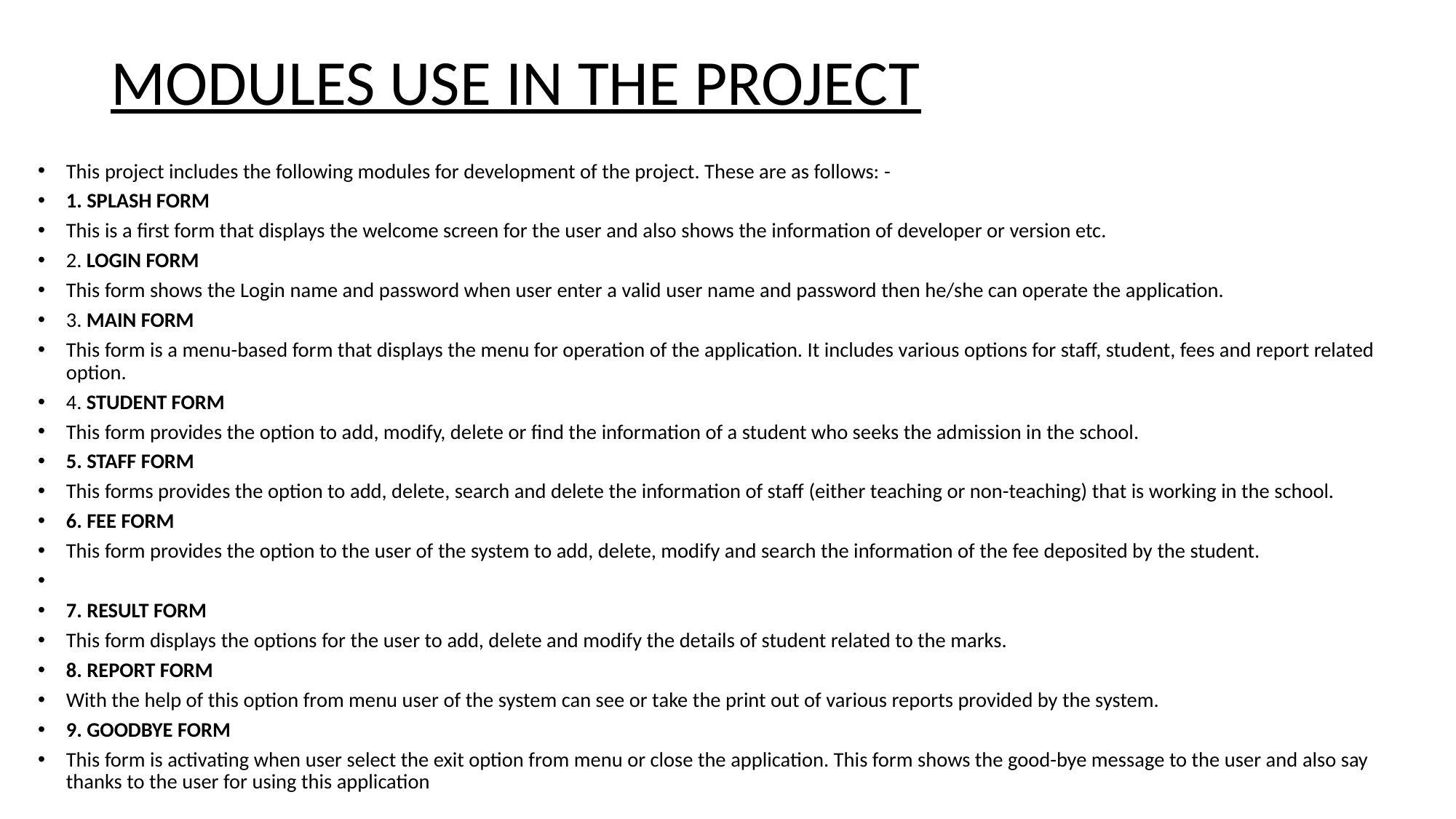

# MODULES USE IN THE PROJECT
This project includes the following modules for development of the project. These are as follows: -
1. SPLASH FORM
This is a first form that displays the welcome screen for the user and also shows the information of developer or version etc.
2. LOGIN FORM
This form shows the Login name and password when user enter a valid user name and password then he/she can operate the application.
3. MAIN FORM
This form is a menu-based form that displays the menu for operation of the application. It includes various options for staff, student, fees and report related option.
4. STUDENT FORM
This form provides the option to add, modify, delete or find the information of a student who seeks the admission in the school.
5. STAFF FORM
This forms provides the option to add, delete, search and delete the information of staff (either teaching or non-teaching) that is working in the school.
6. FEE FORM
This form provides the option to the user of the system to add, delete, modify and search the information of the fee deposited by the student.

7. RESULT FORM
This form displays the options for the user to add, delete and modify the details of student related to the marks.
8. REPORT FORM
With the help of this option from menu user of the system can see or take the print out of various reports provided by the system.
9. GOODBYE FORM
This form is activating when user select the exit option from menu or close the application. This form shows the good-bye message to the user and also say thanks to the user for using this application